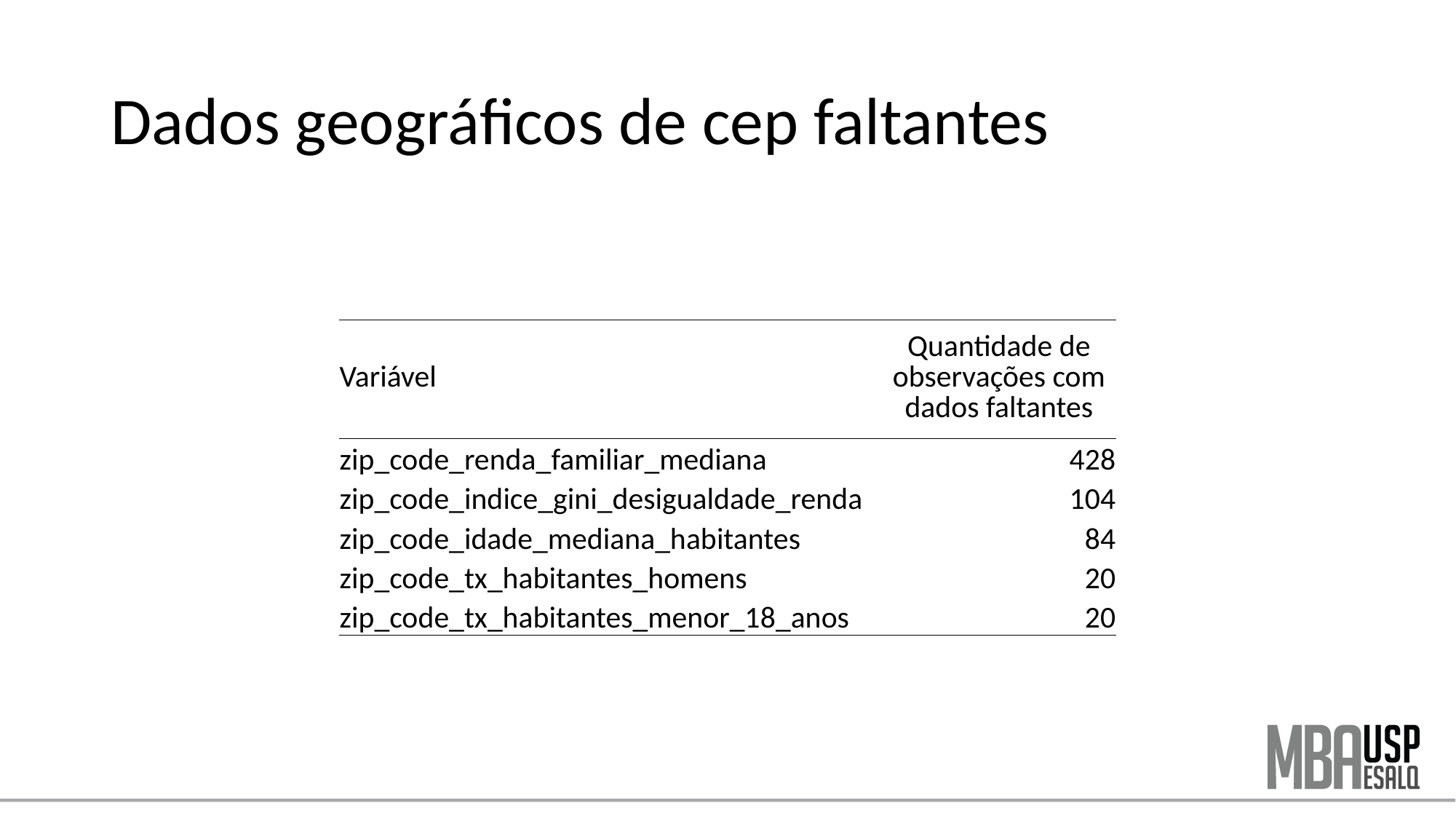

# Dados geográficos de cep faltantes
| Variável | Quantidade de observações com dados faltantes |
| --- | --- |
| zip\_code\_renda\_familiar\_mediana | 428 |
| zip\_code\_indice\_gini\_desigualdade\_renda | 104 |
| zip\_code\_idade\_mediana\_habitantes | 84 |
| zip\_code\_tx\_habitantes\_homens | 20 |
| zip\_code\_tx\_habitantes\_menor\_18\_anos | 20 |